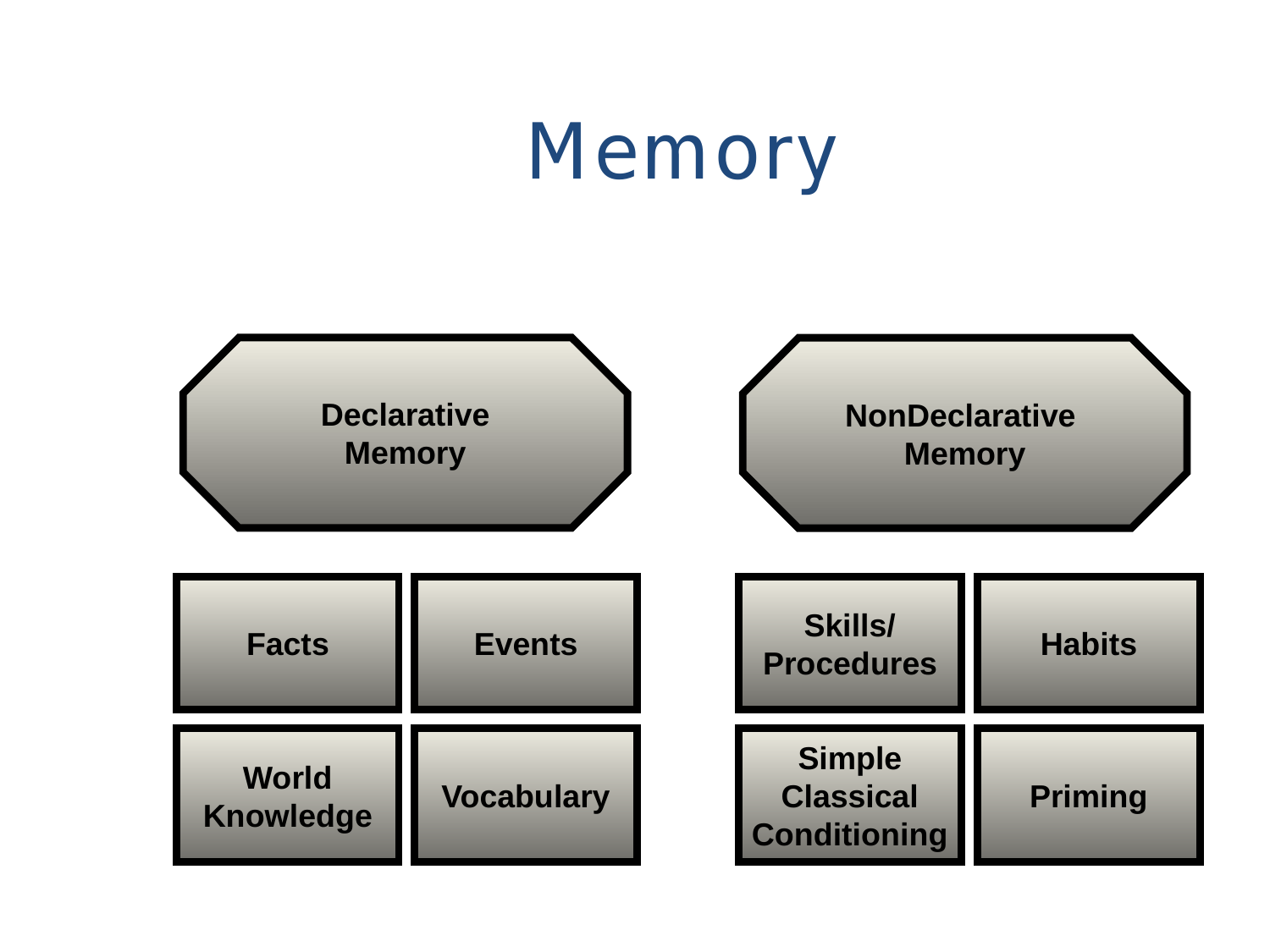

Memory
Declarative
Memory
NonDeclarative
Memory
Facts
Events
Skills/
Procedures
Habits
World
Knowledge
Vocabulary
Simple
Classical
Conditioning
Priming